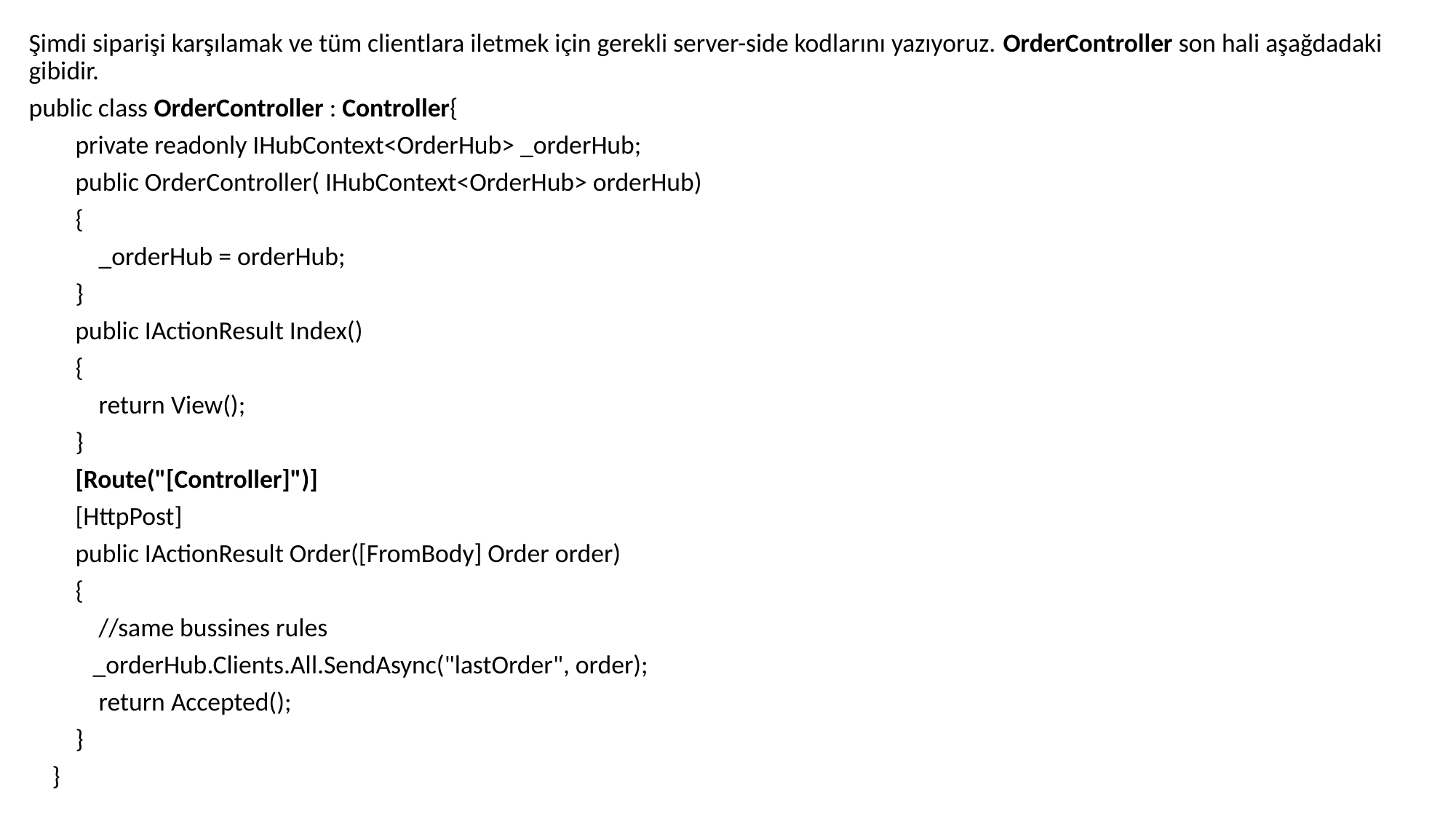

Şimdi siparişi karşılamak ve tüm clientlara iletmek için gerekli server-side kodlarını yazıyoruz. OrderController son hali aşağdadaki gibidir.
public class OrderController : Controller{
        private readonly IHubContext<OrderHub> _orderHub;
        public OrderController( IHubContext<OrderHub> orderHub)
        {
            _orderHub = orderHub;
        }
        public IActionResult Index()
        {
            return View();
        }
        [Route("[Controller]")]
        [HttpPost]
        public IActionResult Order([FromBody] Order order)
        {
            //same bussines rules
           _orderHub.Clients.All.SendAsync("lastOrder", order);
            return Accepted();
        }
    }